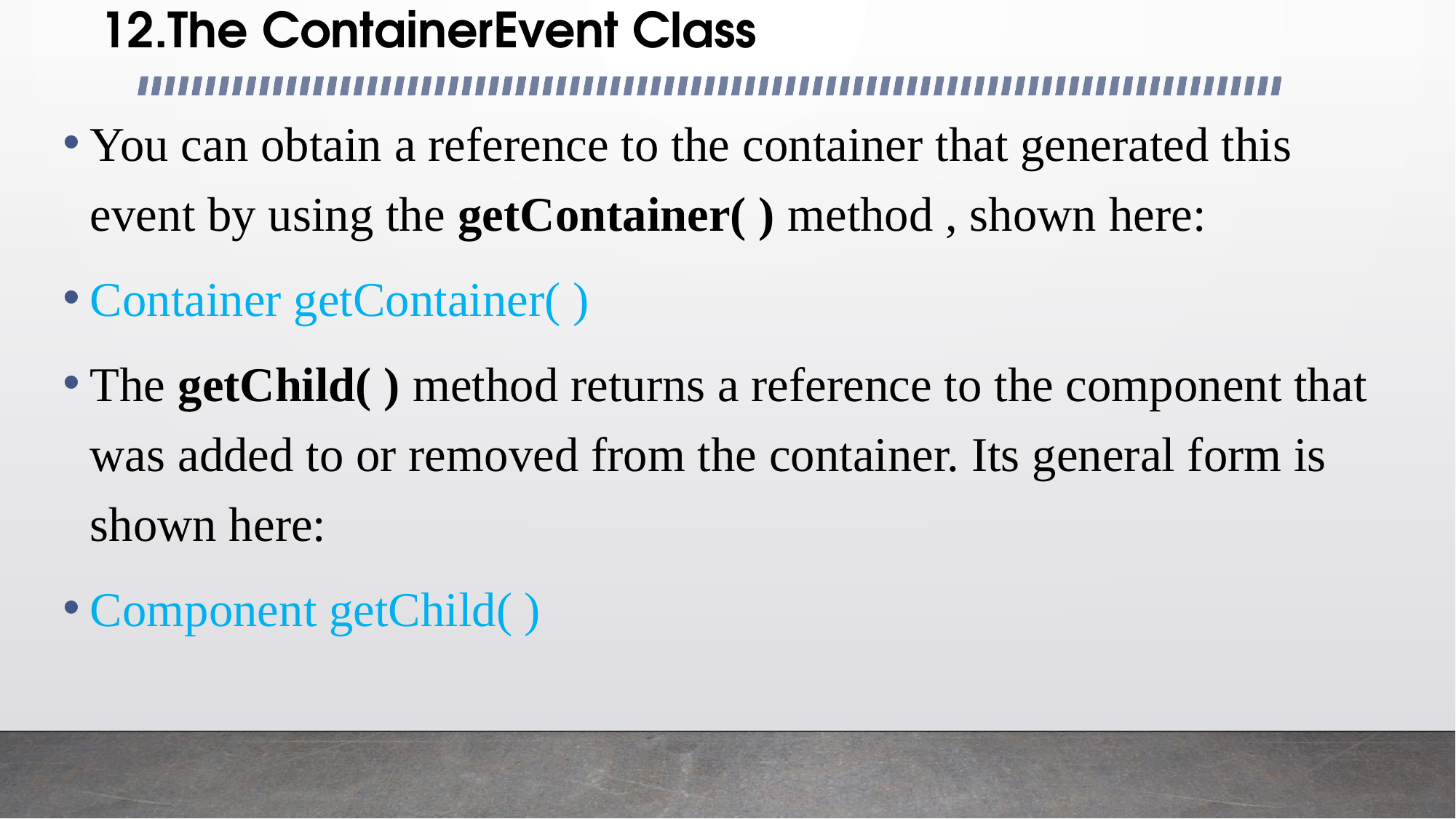

# 12.The ContainerEvent Class
You can obtain a reference to the container that generated this event by using the getContainer( ) method , shown here:
Container getContainer( )
The getChild( ) method returns a reference to the component that was added to or removed from the container. Its general form is shown here:
Component getChild( )